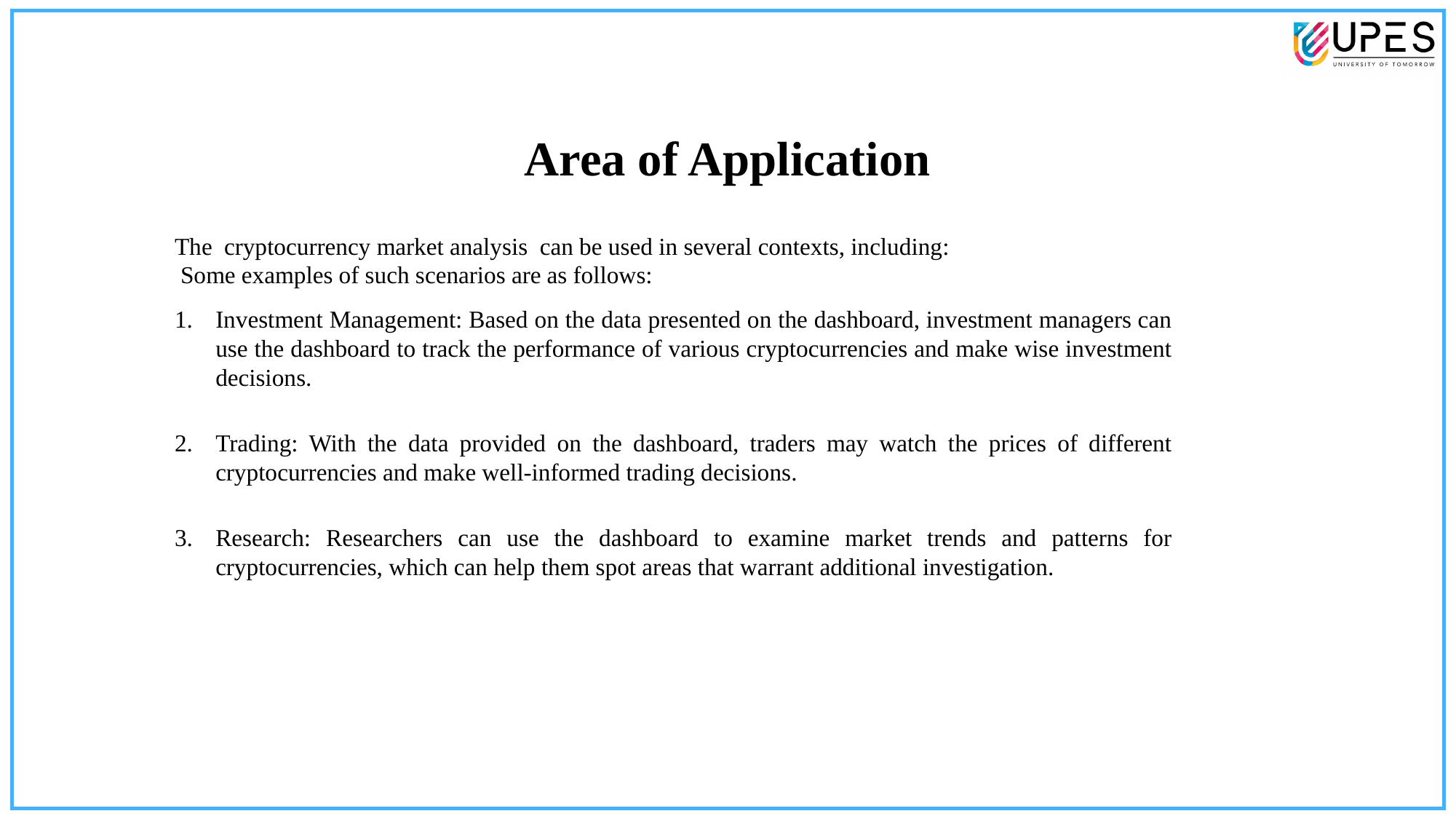

# Area of Application
The  cryptocurrency market analysis  can be used in several contexts, including:
 Some examples of such scenarios are as follows:
Investment Management: Based on the data presented on the dashboard, investment managers can use the dashboard to track the performance of various cryptocurrencies and make wise investment decisions.
Trading: With the data provided on the dashboard, traders may watch the prices of different cryptocurrencies and make well-informed trading decisions.
Research: Researchers can use the dashboard to examine market trends and patterns for cryptocurrencies, which can help them spot areas that warrant additional investigation.